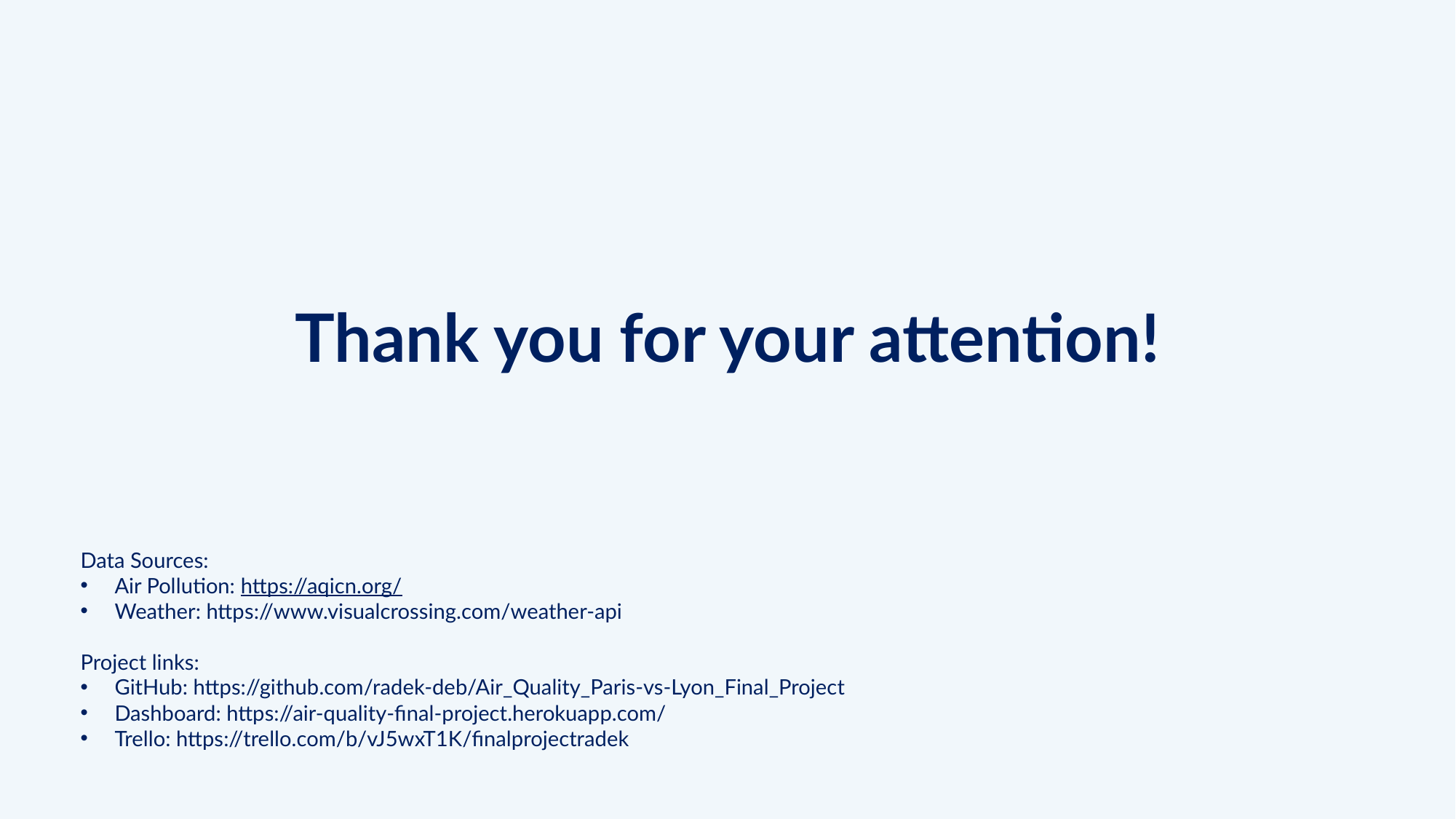

# Thank you for your attention!
Data Sources:
Air Pollution: https://aqicn.org/
Weather: https://www.visualcrossing.com/weather-api

Project links:
GitHub: https://github.com/radek-deb/Air_Quality_Paris-vs-Lyon_Final_Project
Dashboard: https://air-quality-final-project.herokuapp.com/
Trello: https://trello.com/b/vJ5wxT1K/finalprojectradek